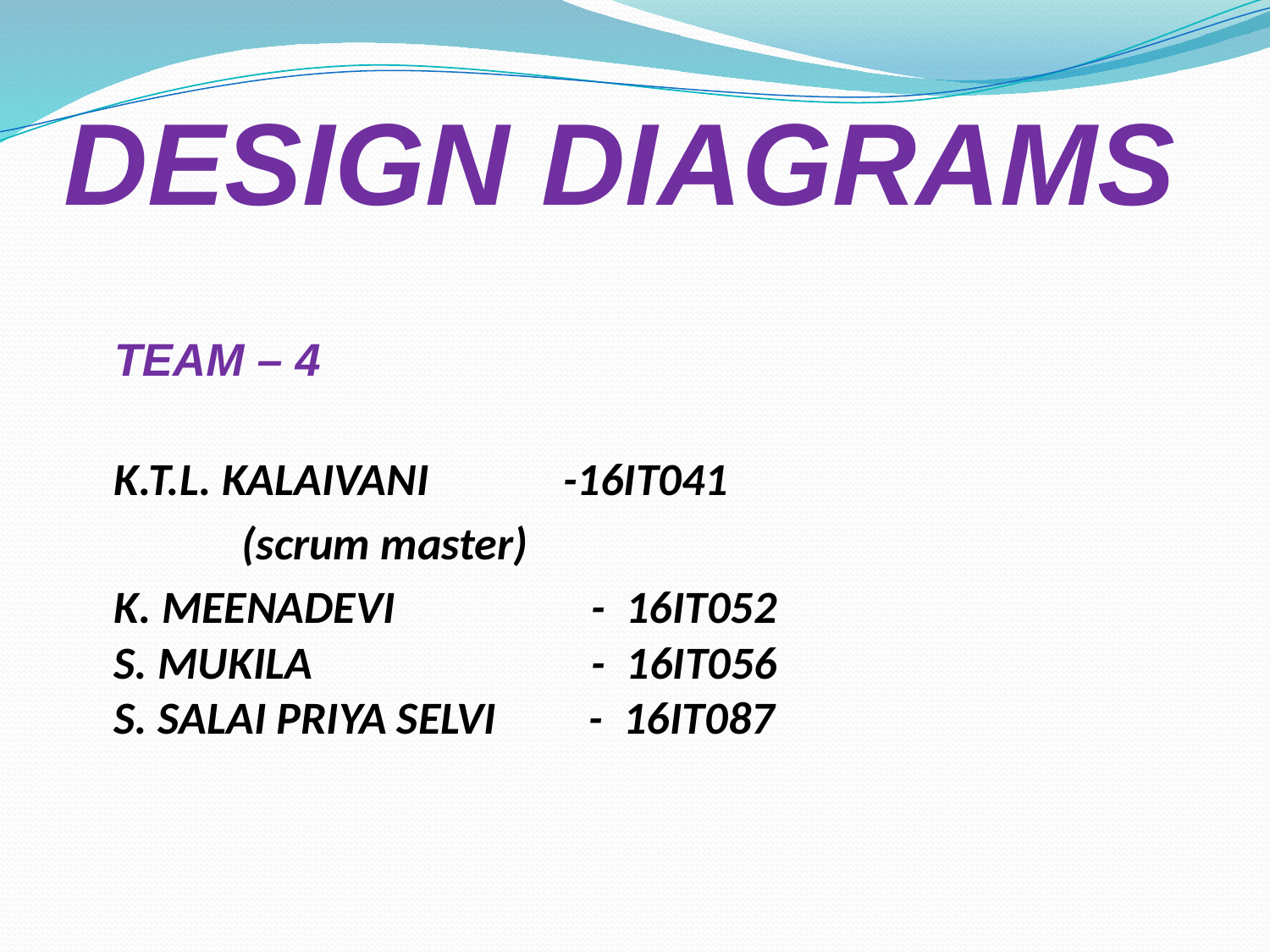

# DESIGN DIAGRAMS
TEAM – 4
K.T.L. KALAIVANI             -16IT041
                (scrum master)
	K. MEENADEVI                   -  16IT052
S. MUKILA                           -  16IT056
S. SALAI PRIYA SELVI         -  16IT087